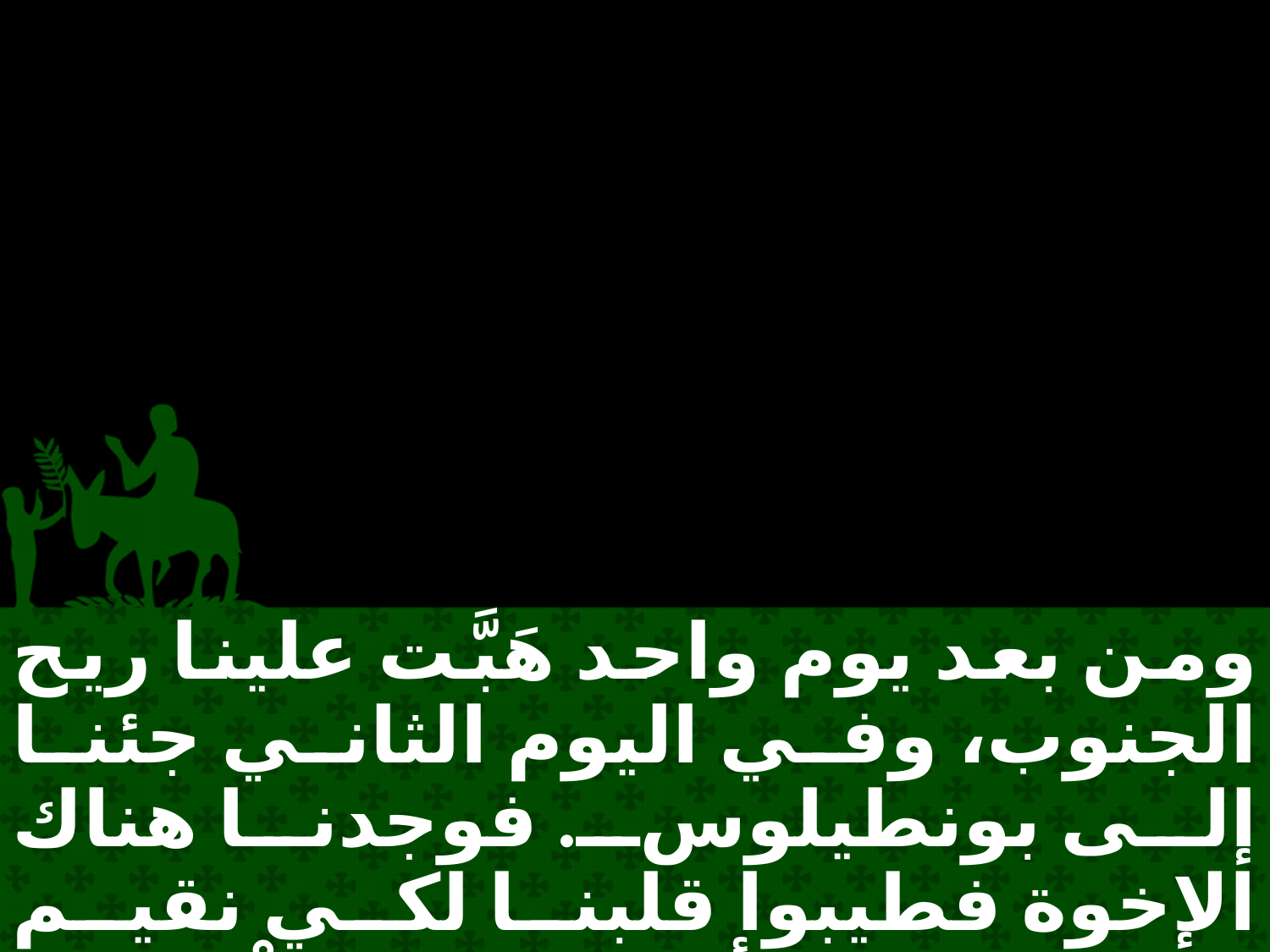

ومن بعد يوم واحد هَبَّت علينا ريح الجنوب، وفي اليوم الثاني جئنا إلى بونطيلوس. فوجدنا هناك الإخوة فطيبوا قلبنا لكي نقيم عندهم سبعة أيامٍ. وهكذا جِئْنَا إلى رومِيَةَ. فلما سمعَ الإِخوة الذين